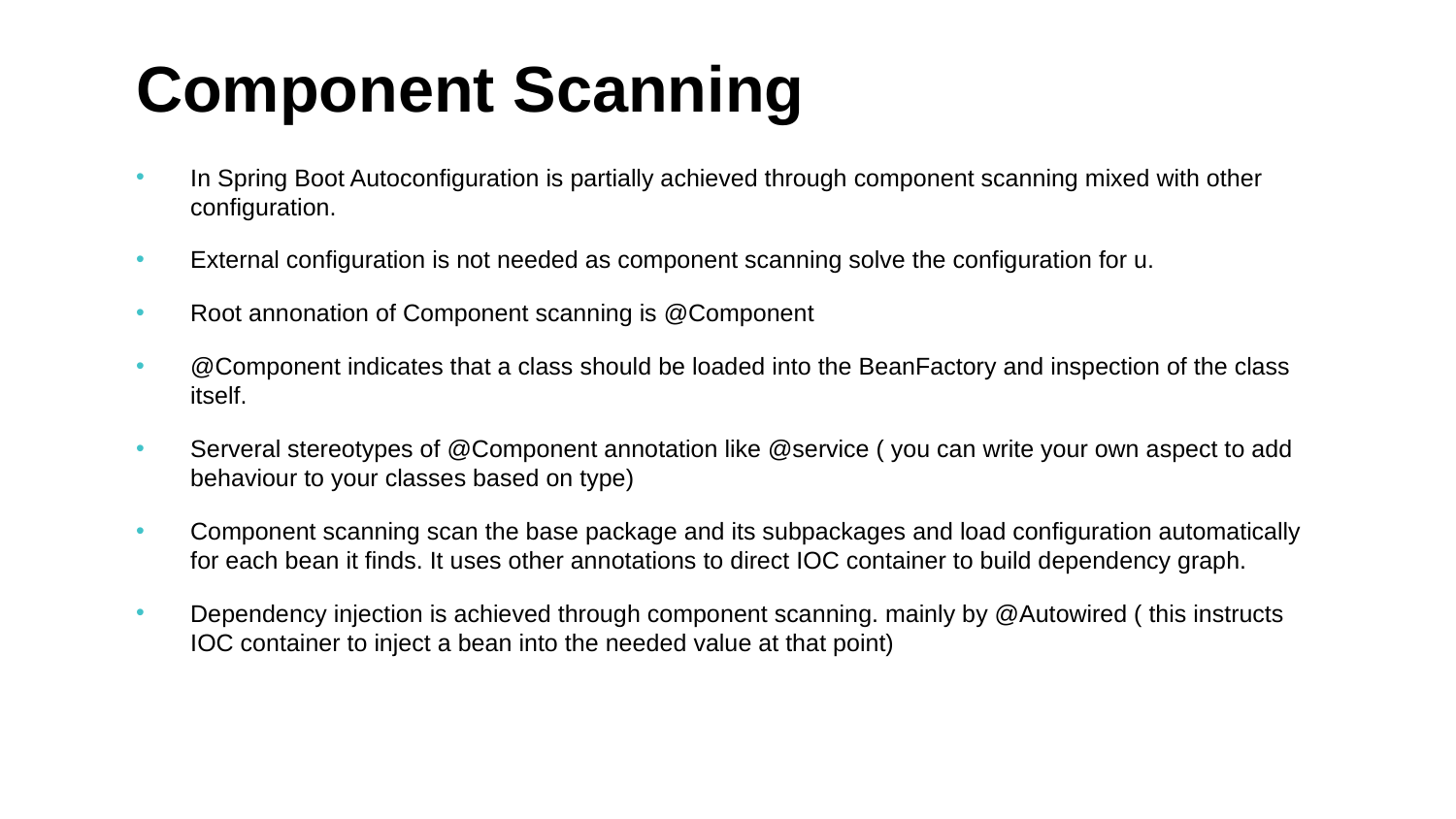

# Component Scanning
In Spring Boot Autoconfiguration is partially achieved through component scanning mixed with other configuration.
External configuration is not needed as component scanning solve the configuration for u.
Root annonation of Component scanning is @Component
@Component indicates that a class should be loaded into the BeanFactory and inspection of the class itself.
Serveral stereotypes of @Component annotation like @service ( you can write your own aspect to add behaviour to your classes based on type)
Component scanning scan the base package and its subpackages and load configuration automatically for each bean it finds. It uses other annotations to direct IOC container to build dependency graph.
Dependency injection is achieved through component scanning. mainly by @Autowired ( this instructs IOC container to inject a bean into the needed value at that point)